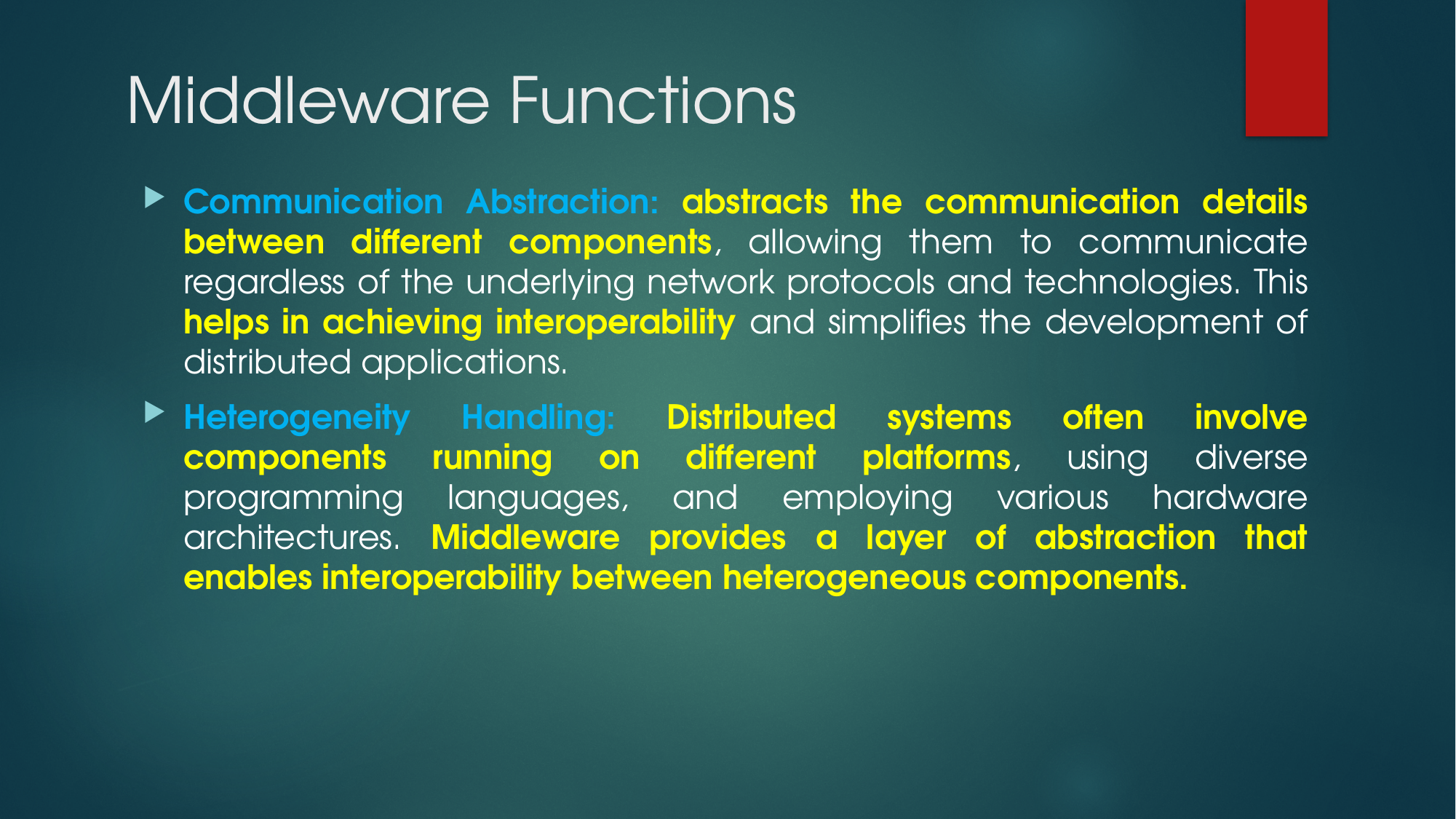

# Middleware Functions
Communication Abstraction: abstracts the communication details between different components, allowing them to communicate regardless of the underlying network protocols and technologies. This helps in achieving interoperability and simplifies the development of distributed applications.
Heterogeneity Handling: Distributed systems often involve components running on different platforms, using diverse programming languages, and employing various hardware architectures. Middleware provides a layer of abstraction that enables interoperability between heterogeneous components.